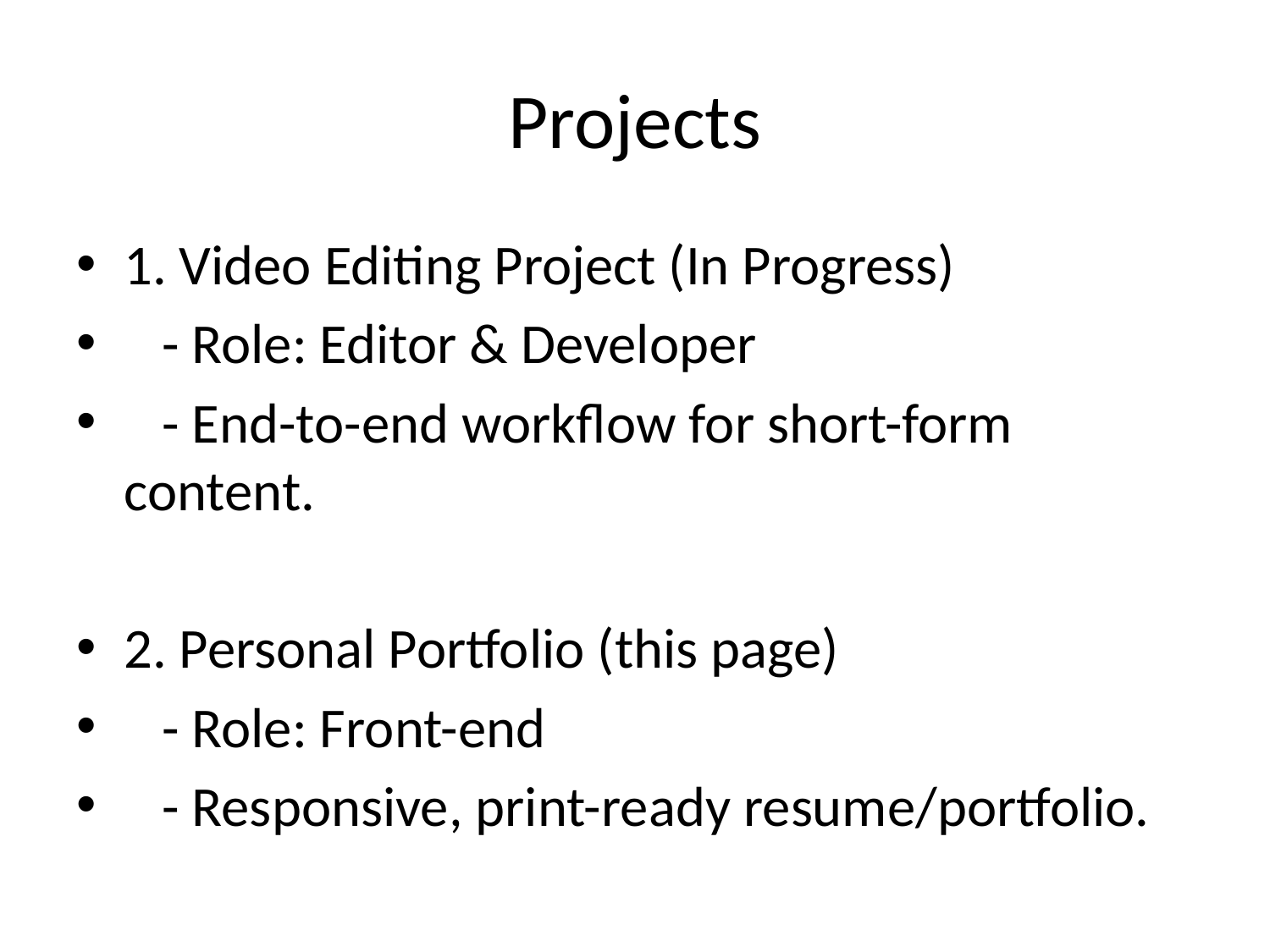

# Projects
1. Video Editing Project (In Progress)
   - Role: Editor & Developer
   - End-to-end workflow for short-form content.

2. Personal Portfolio (this page)
   - Role: Front-end
   - Responsive, print-ready resume/portfolio.